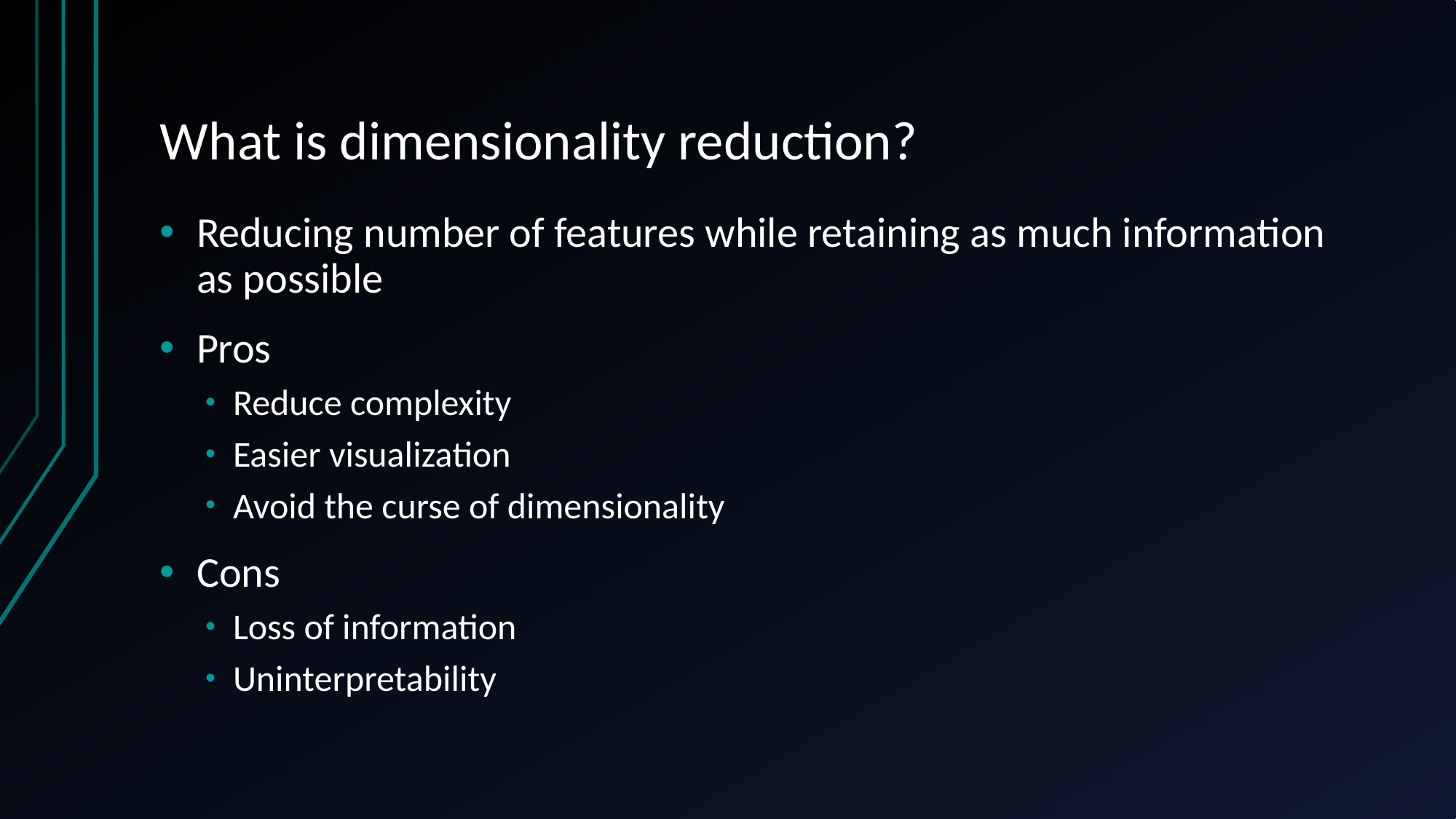

# What is dimensionality reduction?
Reducing number of features while retaining as much information as possible
Pros
Reduce complexity
Easier visualization
Avoid the curse of dimensionality
Cons
Loss of information
Uninterpretability